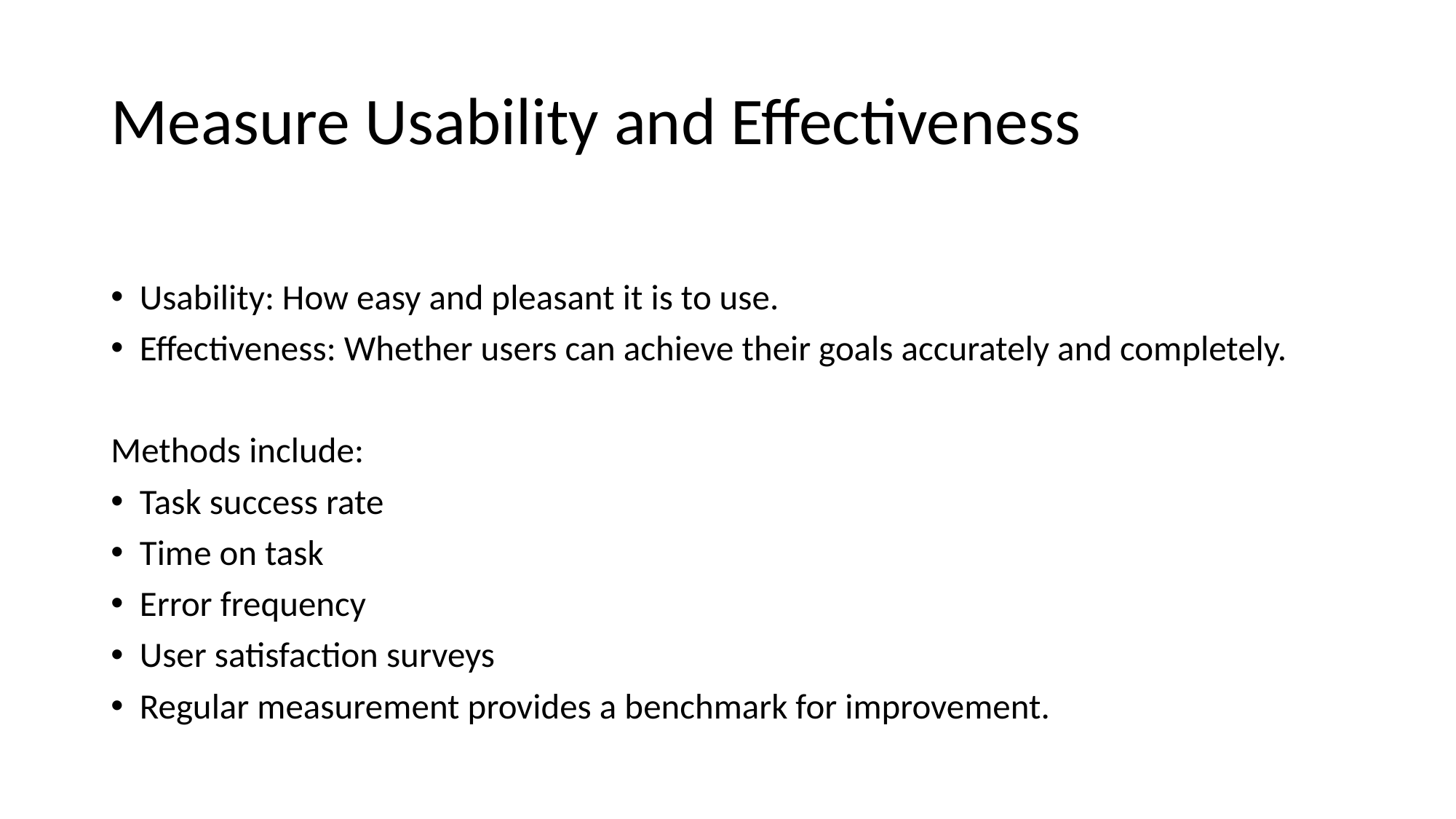

# Measure Usability and Effectiveness

Usability: How easy and pleasant it is to use.
Effectiveness: Whether users can achieve their goals accurately and completely.

Methods include:
Task success rate
Time on task
Error frequency
User satisfaction surveys
Regular measurement provides a benchmark for improvement.